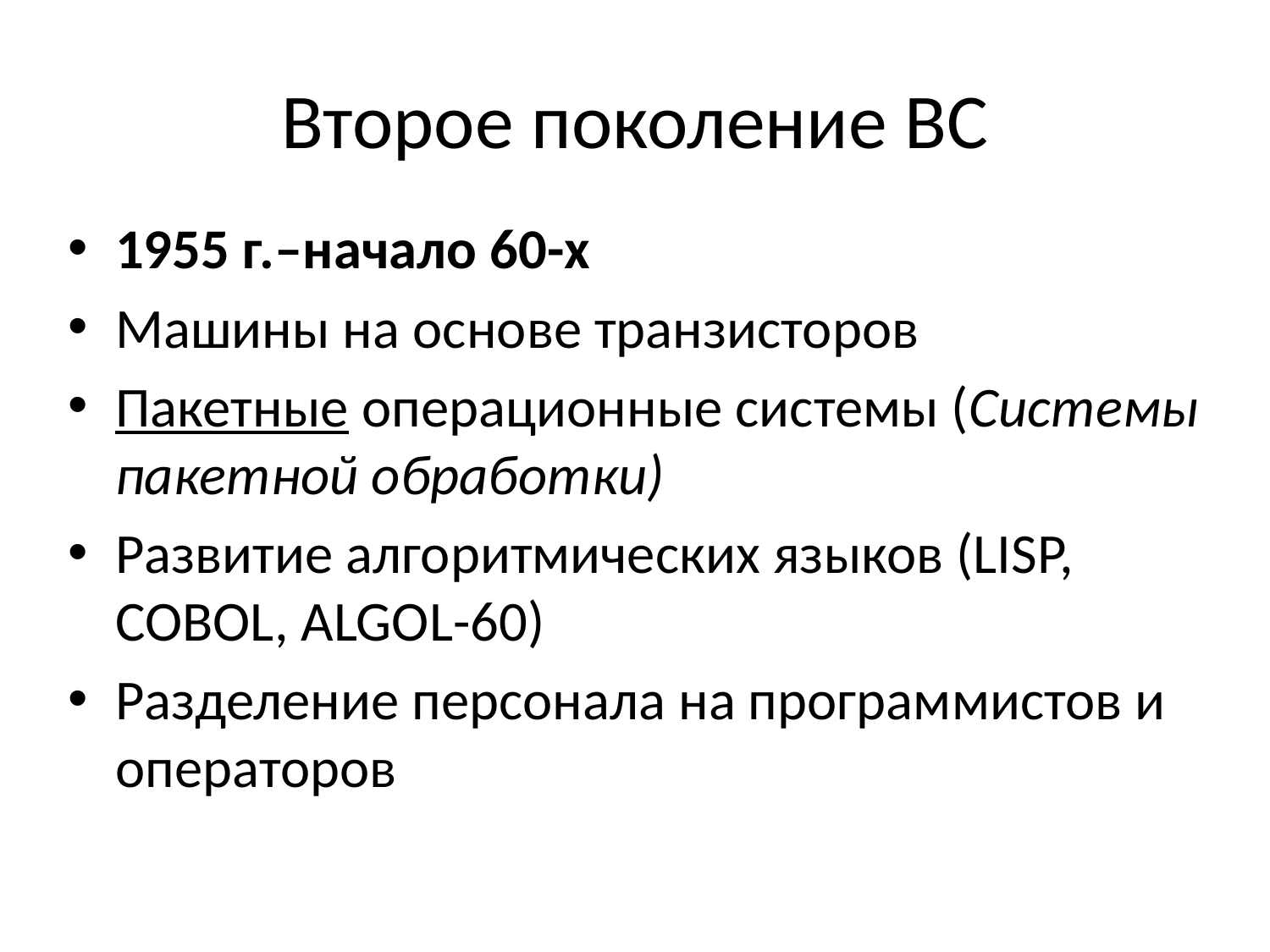

# Второе поколение ВС
1955 г.–начало 60-х
Машины на основе транзисторов
Пакетные операционные системы (Системы пакетной обработки)
Развитие алгоритмических языков (LISP, COBOL, ALGOL-60)
Разделение персонала на программистов и операторов